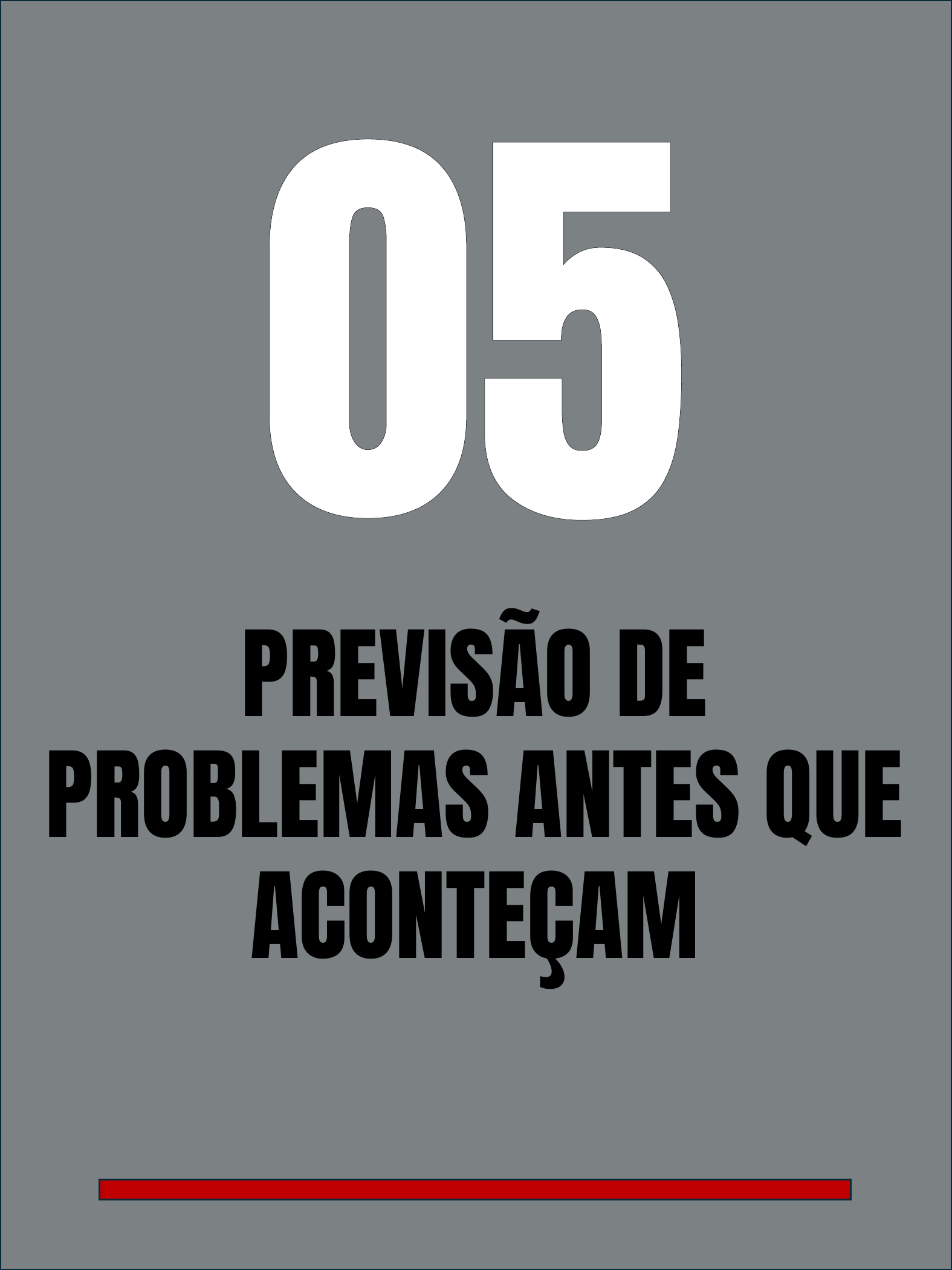

05
PREVISÃO DE PROBLEMAS ANTES QUE ACONTEÇAM
A Era do Suporte com I.A
11